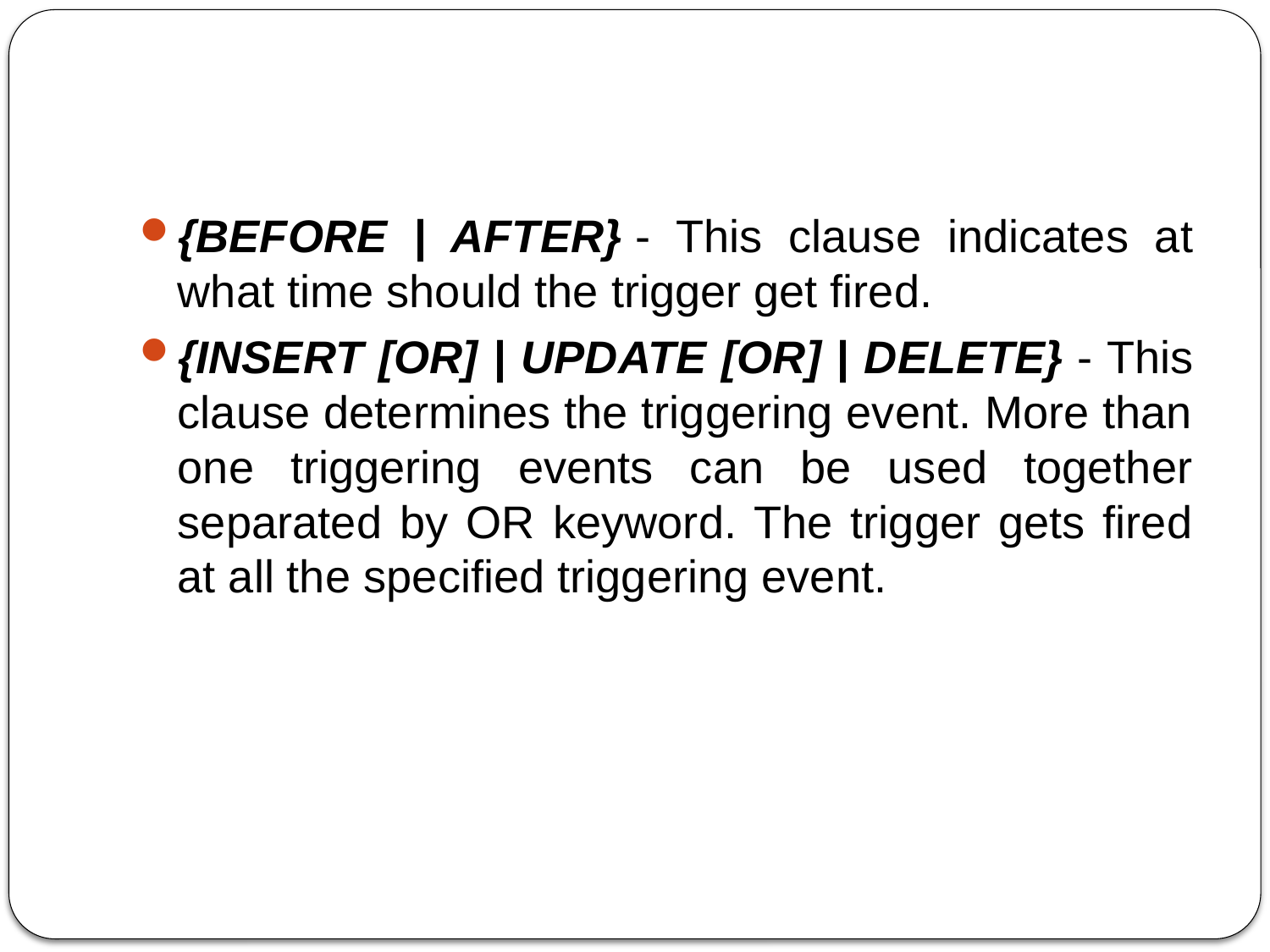

#
{BEFORE | AFTER} - This clause indicates at what time should the trigger get fired.
{INSERT [OR] | UPDATE [OR] | DELETE} - This clause determines the triggering event. More than one triggering events can be used together separated by OR keyword. The trigger gets fired at all the specified triggering event.